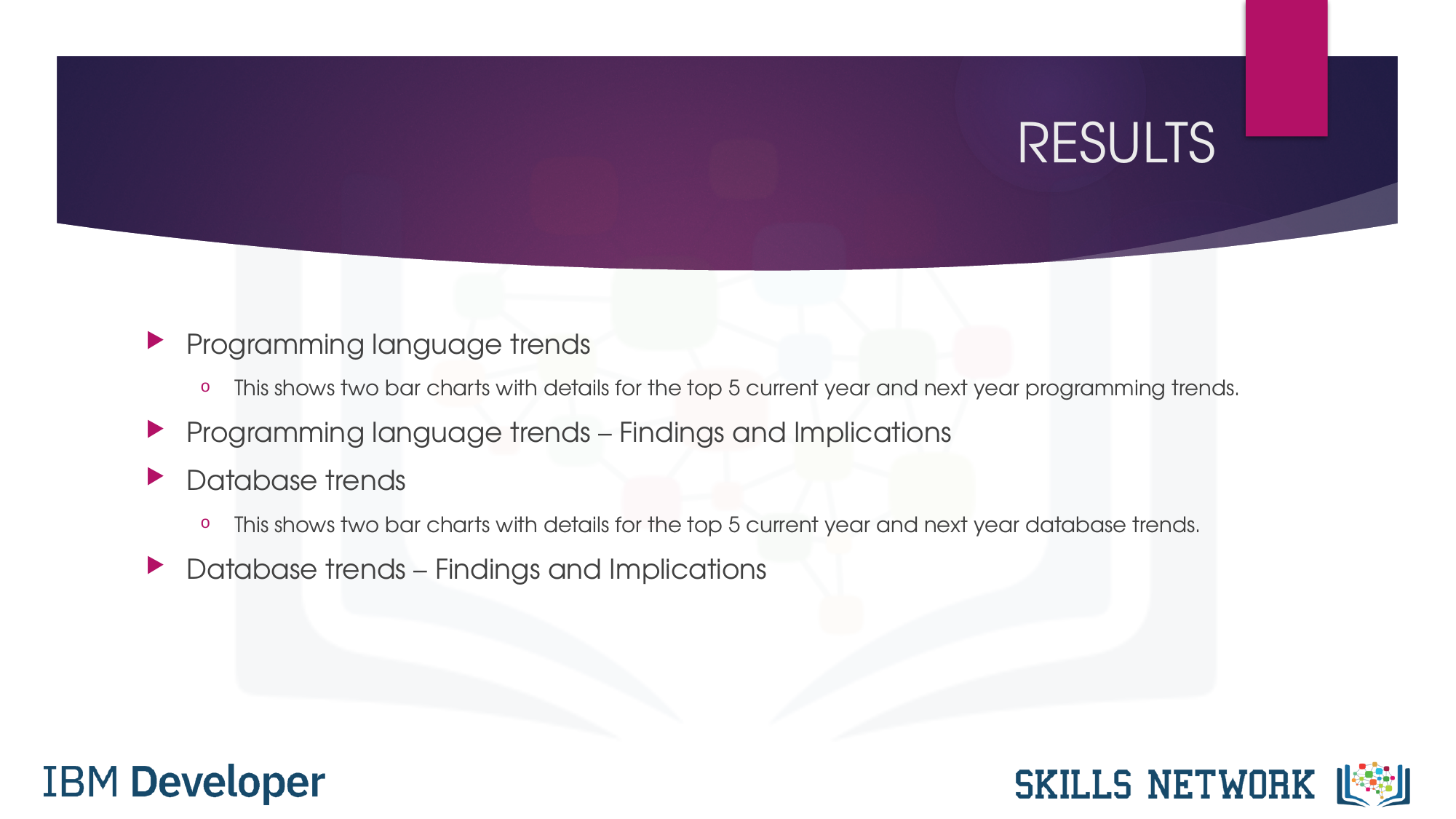

# RESULTS
Programming language trends
This shows two bar charts with details for the top 5 current year and next year programming trends.
Programming language trends – Findings and Implications
Database trends
This shows two bar charts with details for the top 5 current year and next year database trends.
Database trends – Findings and Implications